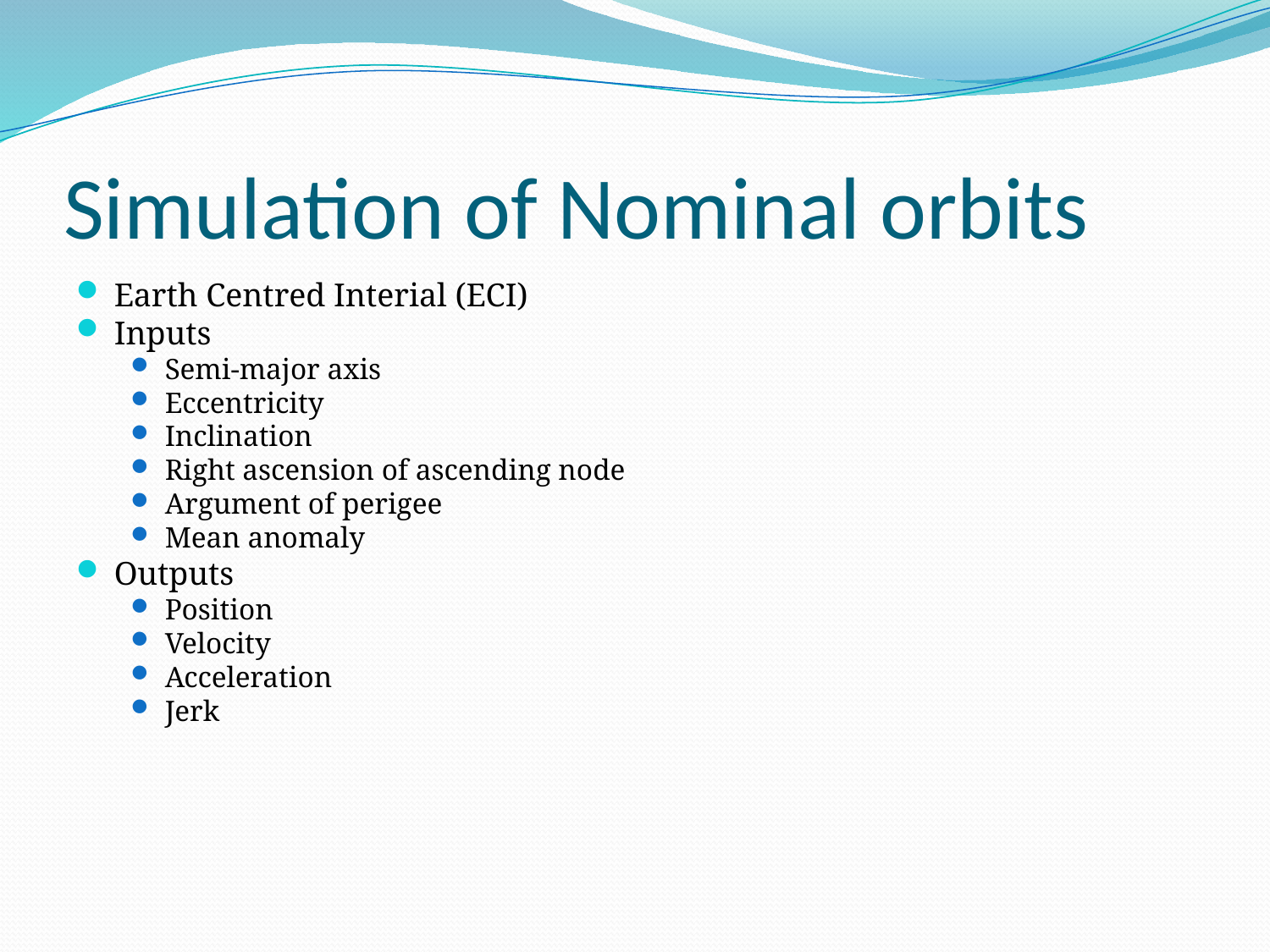

Simulation of Nominal orbits
Earth Centred Interial (ECI)
Inputs
Semi-major axis
Eccentricity
Inclination
Right ascension of ascending node
Argument of perigee
Mean anomaly
Outputs
Position
Velocity
Acceleration
Jerk